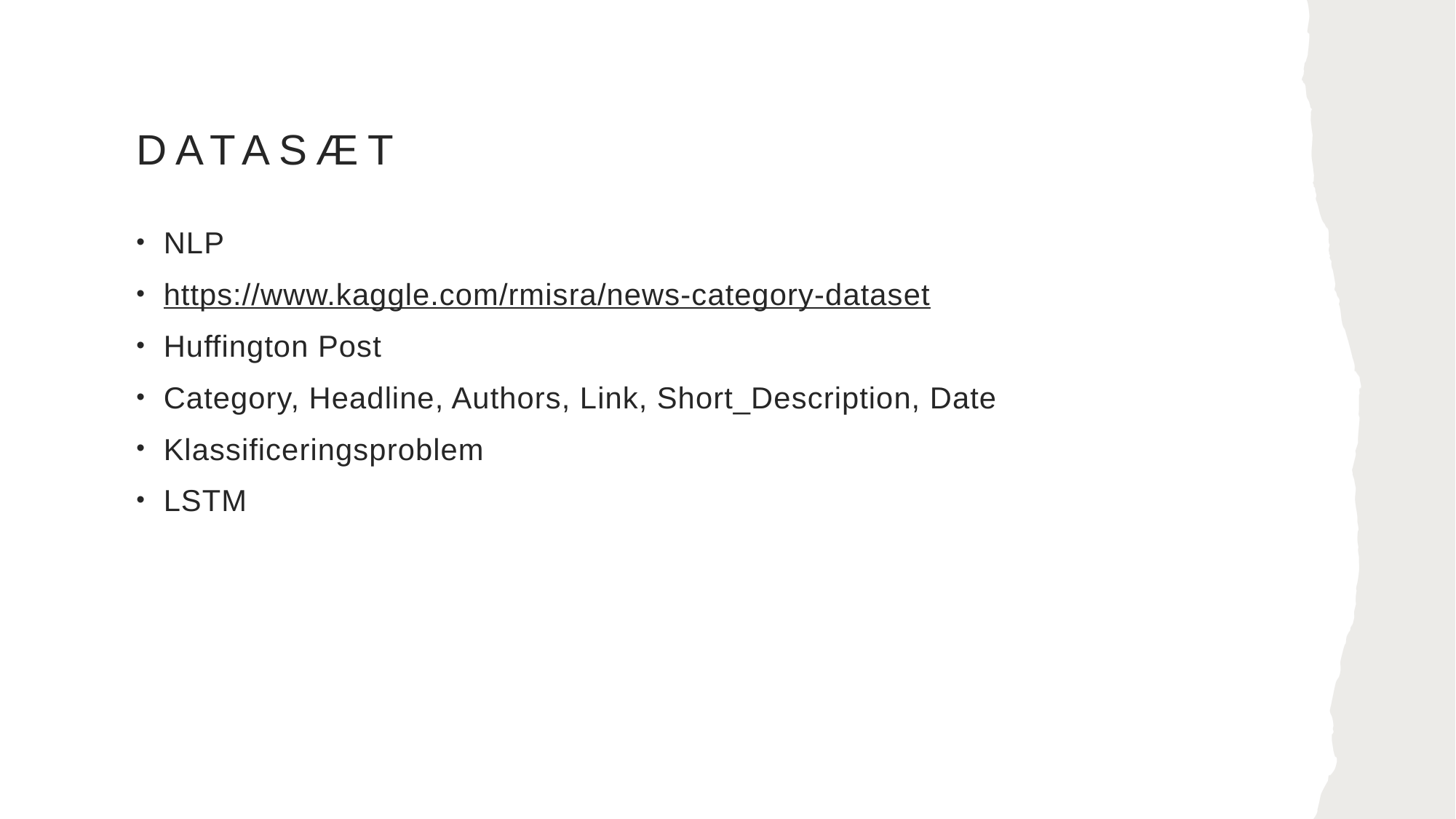

# Datasæt
NLP
https://www.kaggle.com/rmisra/news-category-dataset
Huffington Post
Category, Headline, Authors, Link, Short_Description, Date
Klassificeringsproblem
LSTM